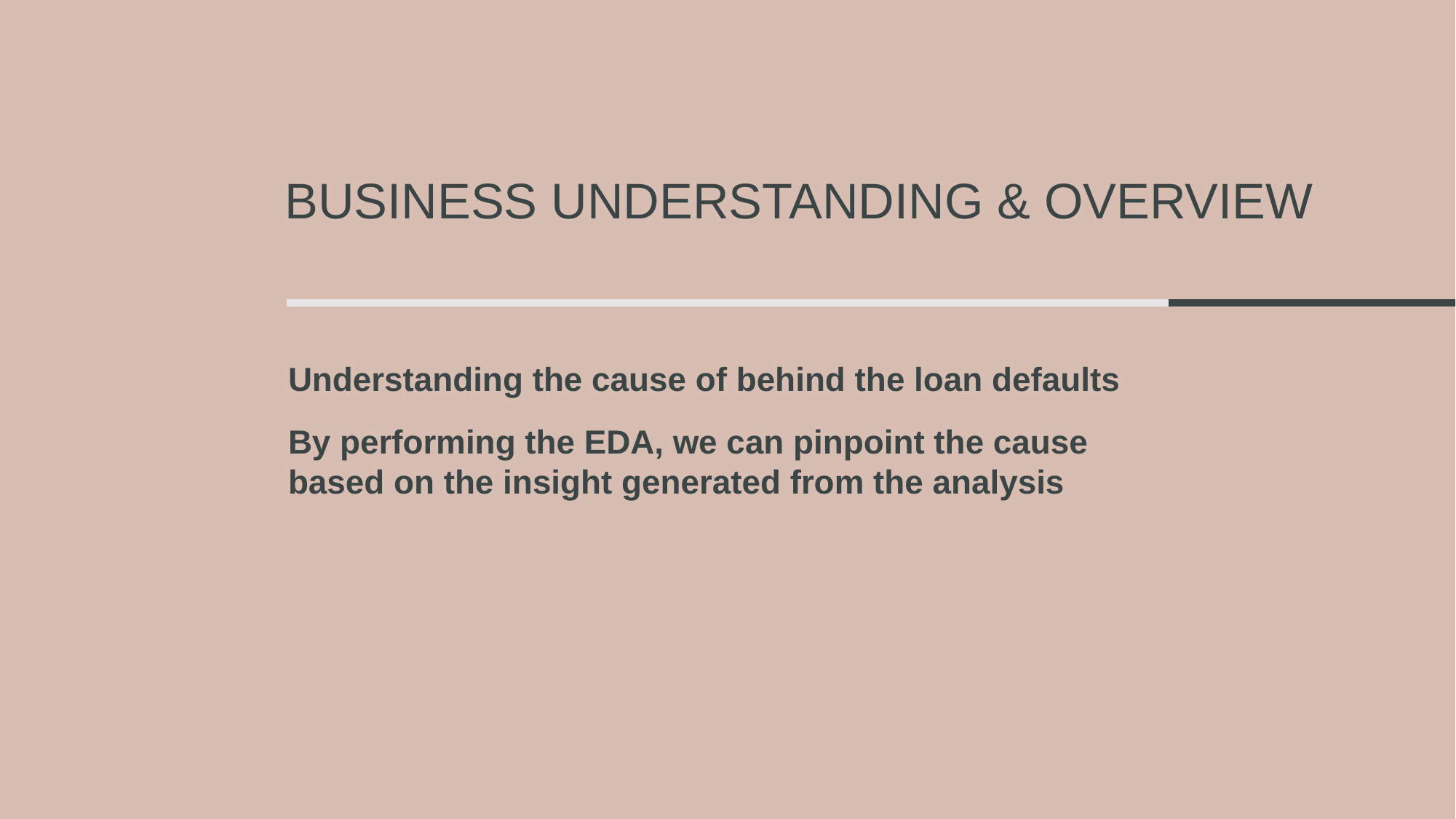

# BUSINESS Understanding & overview
Understanding the cause of behind the loan defaults
By performing the EDA, we can pinpoint the cause based on the insight generated from the analysis